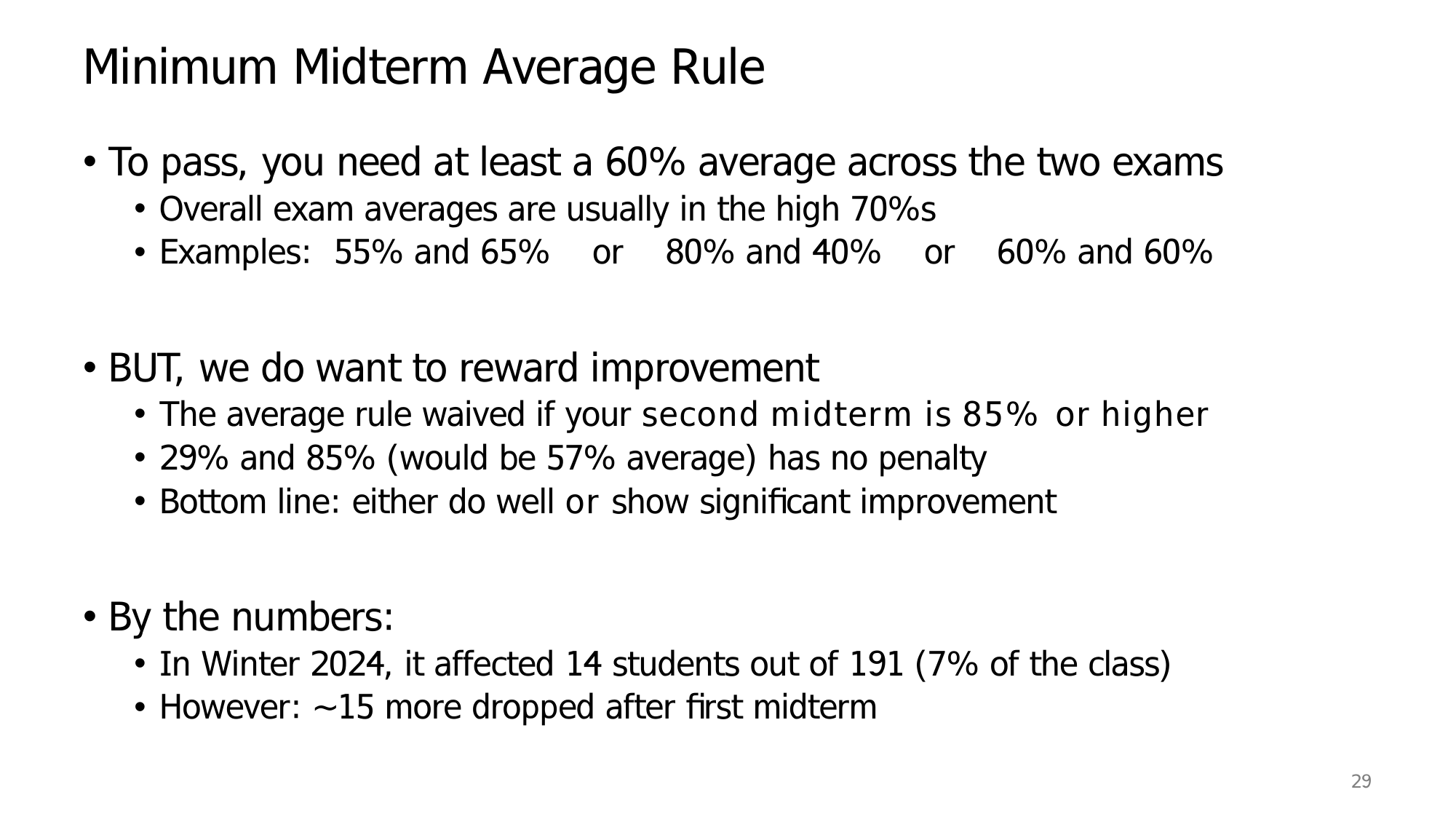

# Minimum Midterm Average Rule
To pass, you need at least a 60% average across the two exams
Overall exam averages are usually in the high 70%s
Examples:  55% and 65%    or    80% and 40%    or    60% and 60%

BUT, we do want to reward improvement
The average rule waived if your second midterm is 85% or higher
29% and 85% (would be 57% average) has no penalty
Bottom line: either do well or show significant improvement

By the numbers:
In Winter 2024, it affected 14 students out of 191 (7% of the class)
However: ~15 more dropped after first midterm
29